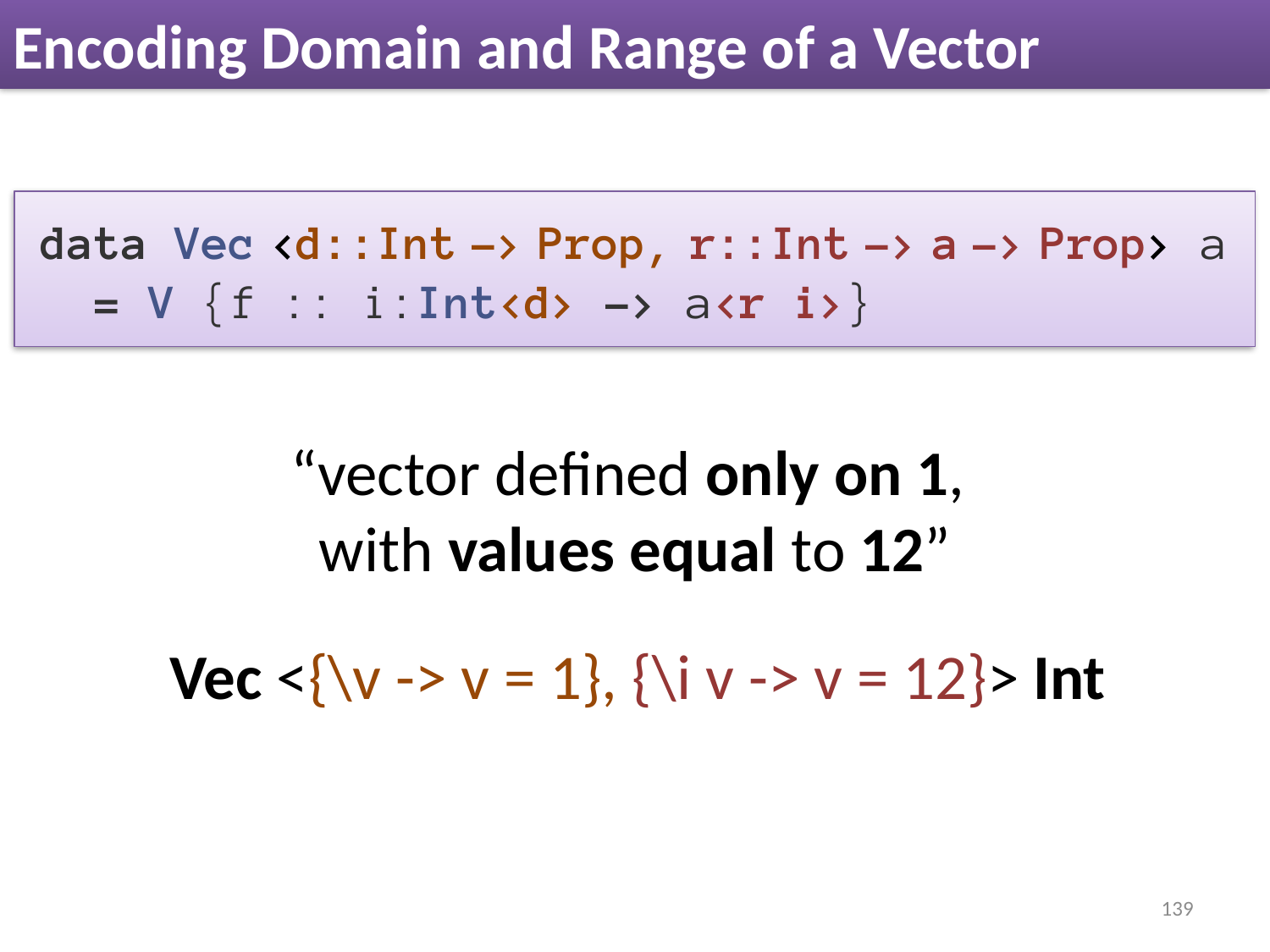

# Encoding Domain and Range of a Vector
 data Vec <d::Int -> Prop, r::Int -> a -> Prop> a
   = V {f :: i:Int<d> -> a<r i>}
“vector defined only on 1,
with values equal to 12”
Vec <{\v -> v = 1}, {\i v -> v = 12}> Int
139